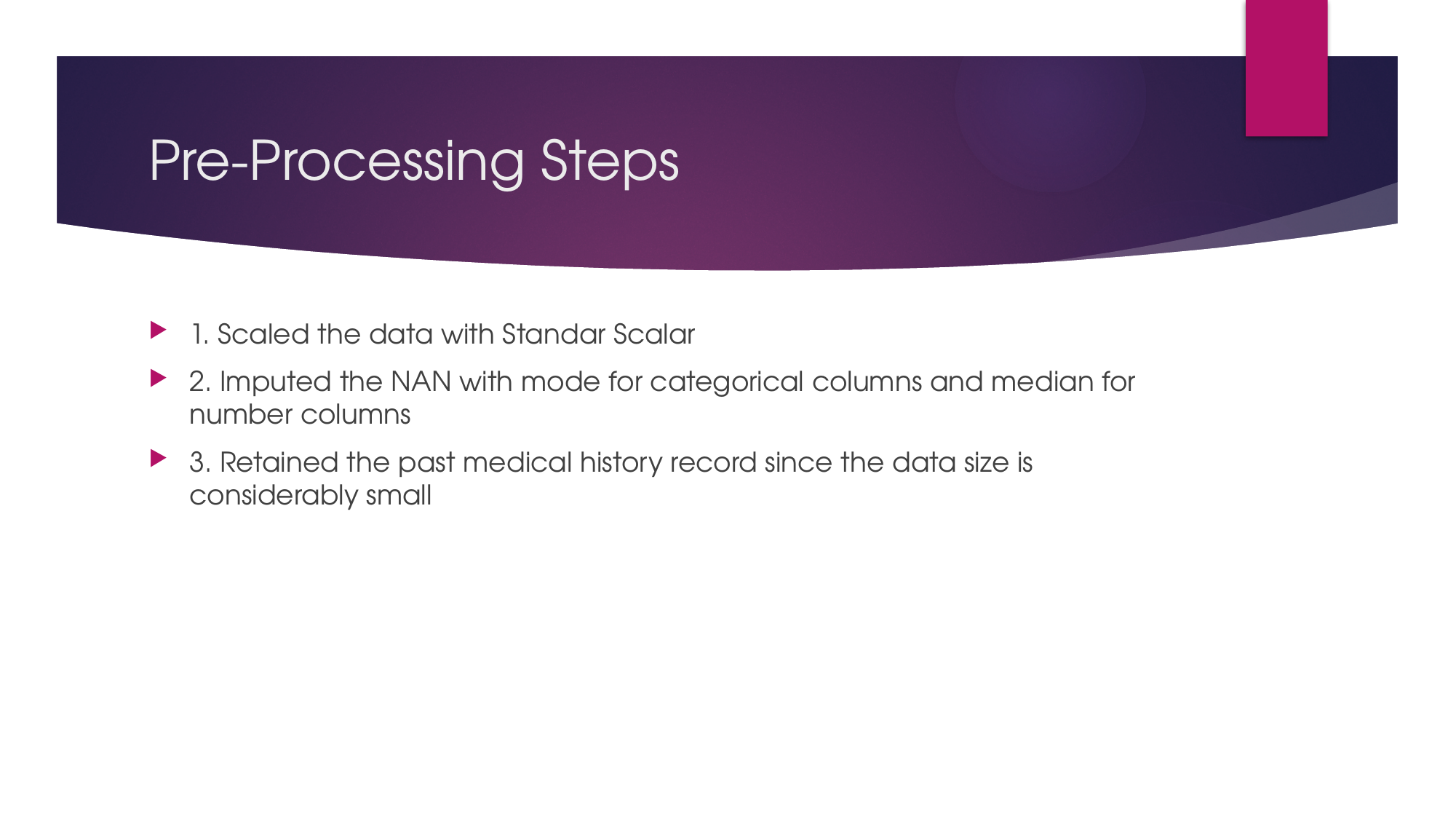

# Pre-Processing Steps
1. Scaled the data with Standar Scalar
2. Imputed the NAN with mode for categorical columns and median for number columns
3. Retained the past medical history record since the data size is considerably small